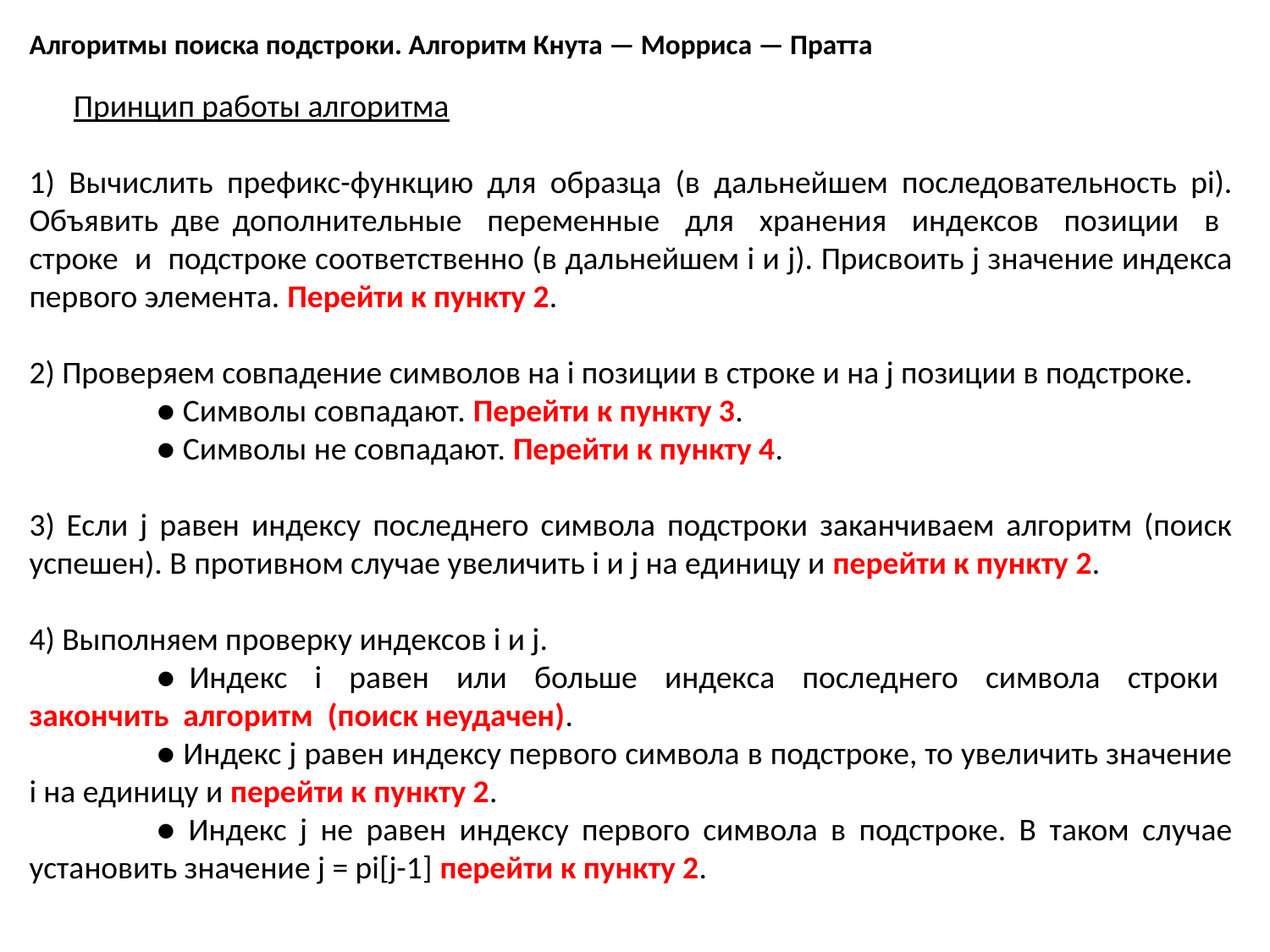

Алгоритмы поиска подстроки. Алгоритм Кнута — Морриса — Пратта
Принцип работы алгоритма
1) Вычислить префикс-функцию для образца (в дальнейшем последовательность pi). Объявить две дополнительные  переменные  для  хранения  индексов  позиции  в  строке  и  подстроке соответственно (в дальнейшем i и j). Присвоить j значение индекса первого элемента. Перейти к пункту 2.

2) Проверяем совпадение символов на i позиции в строке и на j позиции в подстроке.
	● Символы совпадают. Перейти к пункту 3.
	● Символы не совпадают. Перейти к пункту 4.

3) Если j равен индексу последнего символа подстроки заканчиваем алгоритм (поиск успешен). В противном случае увеличить i и j на единицу и перейти к пункту 2.

4) Выполняем проверку индексов i и j.
	● Индекс  i  равен  или  больше  индекса  последнего  символа  строки  закончить  алгоритм  (поиск неудачен).
	● Индекс j равен индексу первого символа в подстроке, то увеличить значение i на единицу и перейти к пункту 2.
	● Индекс j не равен индексу первого символа в подстроке. В таком случае установить значение j = pi[j-1] перейти к пункту 2.